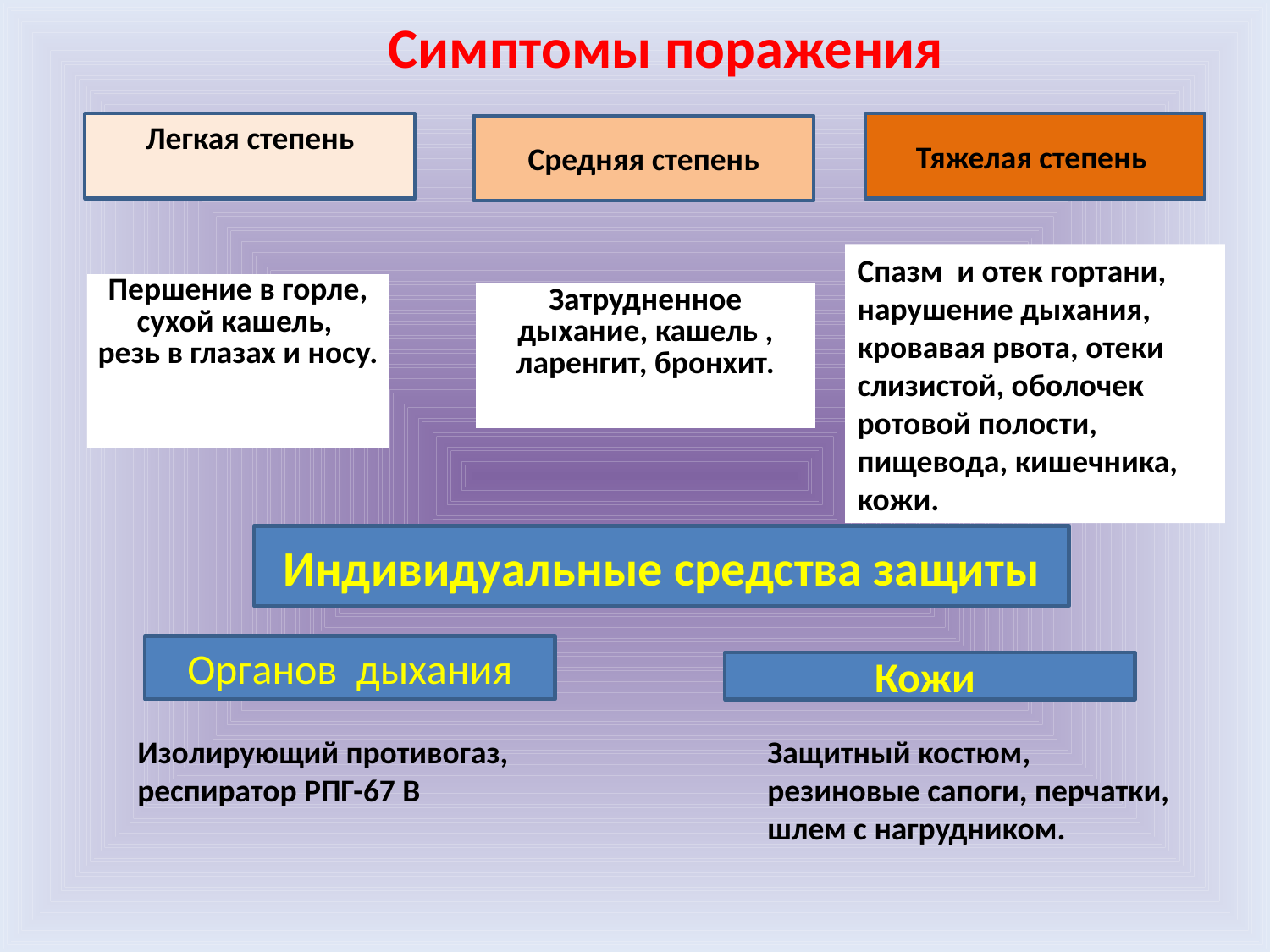

Симптомы поражения

Тяжелая степень
Легкая степень

Средняя степень
Спазм  и отек гортани, нарушение дыхания, кровавая рвота, отеки слизистой, оболочек ротовой полости, пищевода, кишечника, кожи.
| Першение в горле, сухой кашель, резь в глазах и носу. |
| --- |
| Затрудненное дыхание, кашель , ларенгит, бронхит. |
| --- |
Индивидуальные средства защиты
Органов  дыхания
Кожи
Изолирующий противогаз, респиратор РПГ-67 В
Защитный костюм, резиновые сапоги, перчатки, шлем с нагрудником.